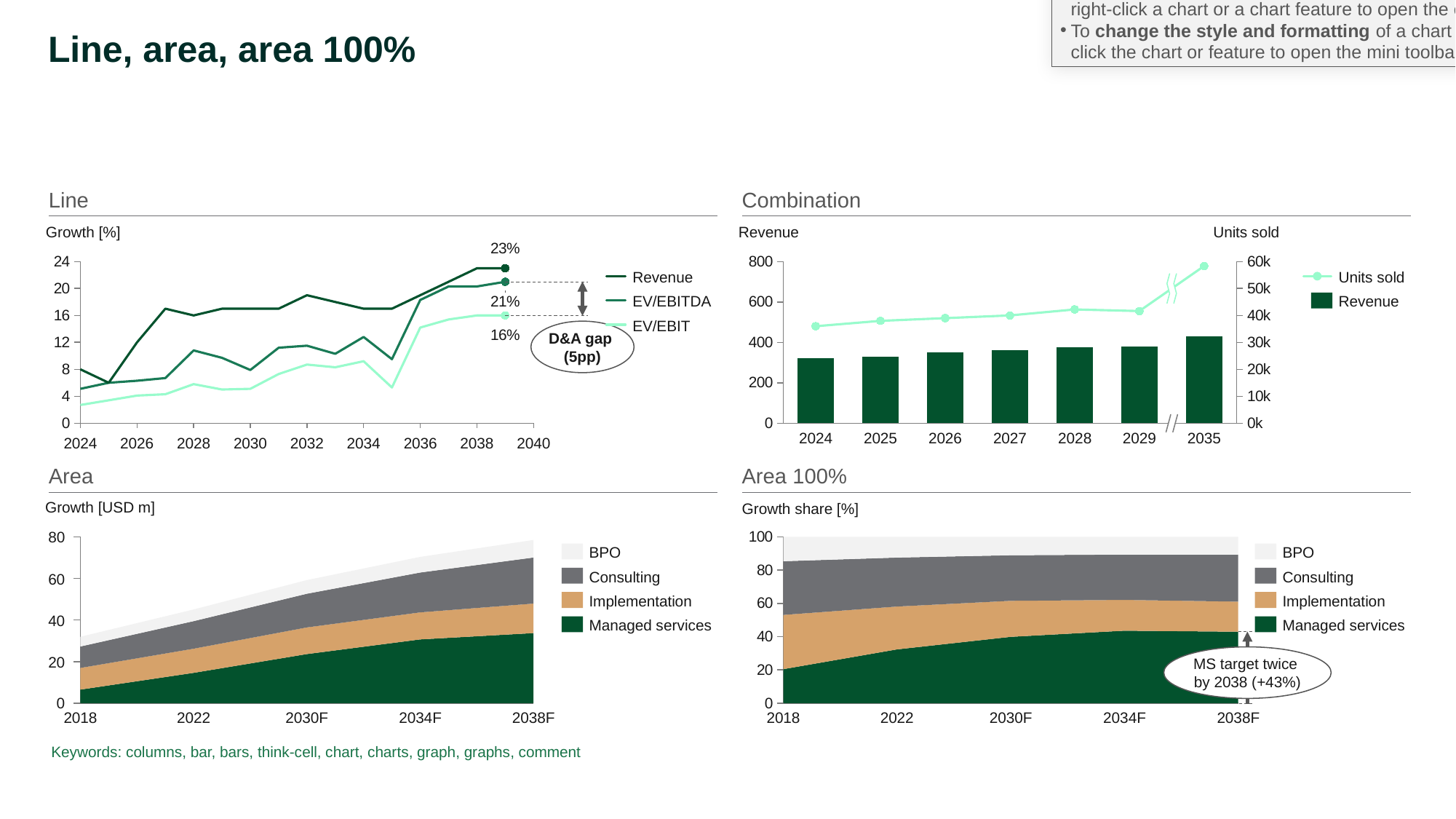

This slide contains think-cell charts.
To open a chart's internal datasheet, double-click any empty space in the chart.
To add annotations (e.g., CAGR arrows, difference arrows), right-click a chart or a chart feature to open the context menu.
To change the style and formatting of a chart or a feature, click the chart or feature to open the mini toolbar.
# Line, area, area 100%
Combination
Line

### Chart

| Category |  |  |  |
|---|---|---|---|
Growth [%]
Revenue
Units sold

### Chart

| Category |  |  |
|---|---|---|
Revenue
Units sold

EV/EBITDA
Revenue

EV/EBIT
D&A gap
(5pp)

2024
2025
2026
2027
2028
2029
2035
2024
2026
2028
2030
2032
2034
2036
2038
2040
Area
Area 100%
Growth [USD m]
Growth share [%]

### Chart

| Category |  |  |  |  |
|---|---|---|---|---|

### Chart

| Category |  |  |  |  |
|---|---|---|---|---|
80
BPO
BPO

Consulting
Consulting

60
Implementation
Implementation

40
Managed services
Managed services

MS target twice
by 2038 (+43%)
20
0
2018
2022
2030F
2034F
2038F
2018
2022
2030F
2034F
2038F
Keywords: columns, bar, bars, think-cell, chart, charts, graph, graphs, comment